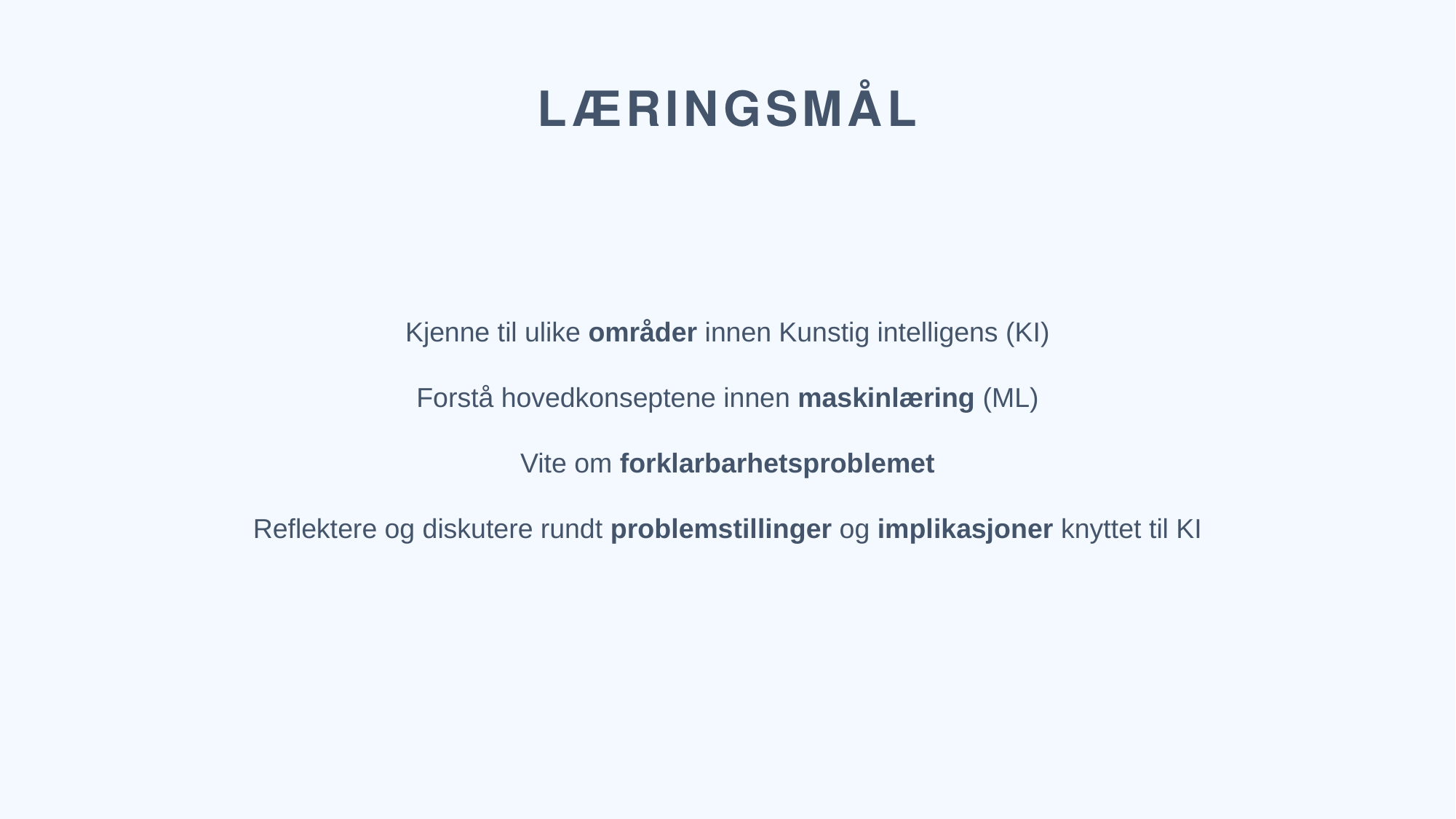

LÆRINGSMÅL
Kjenne til ulike områder innen Kunstig intelligens (KI)
Forstå hovedkonseptene innen maskinlæring (ML)
Vite om forklarbarhetsproblemet
Reflektere og diskutere rundt problemstillinger og implikasjoner knyttet til KI